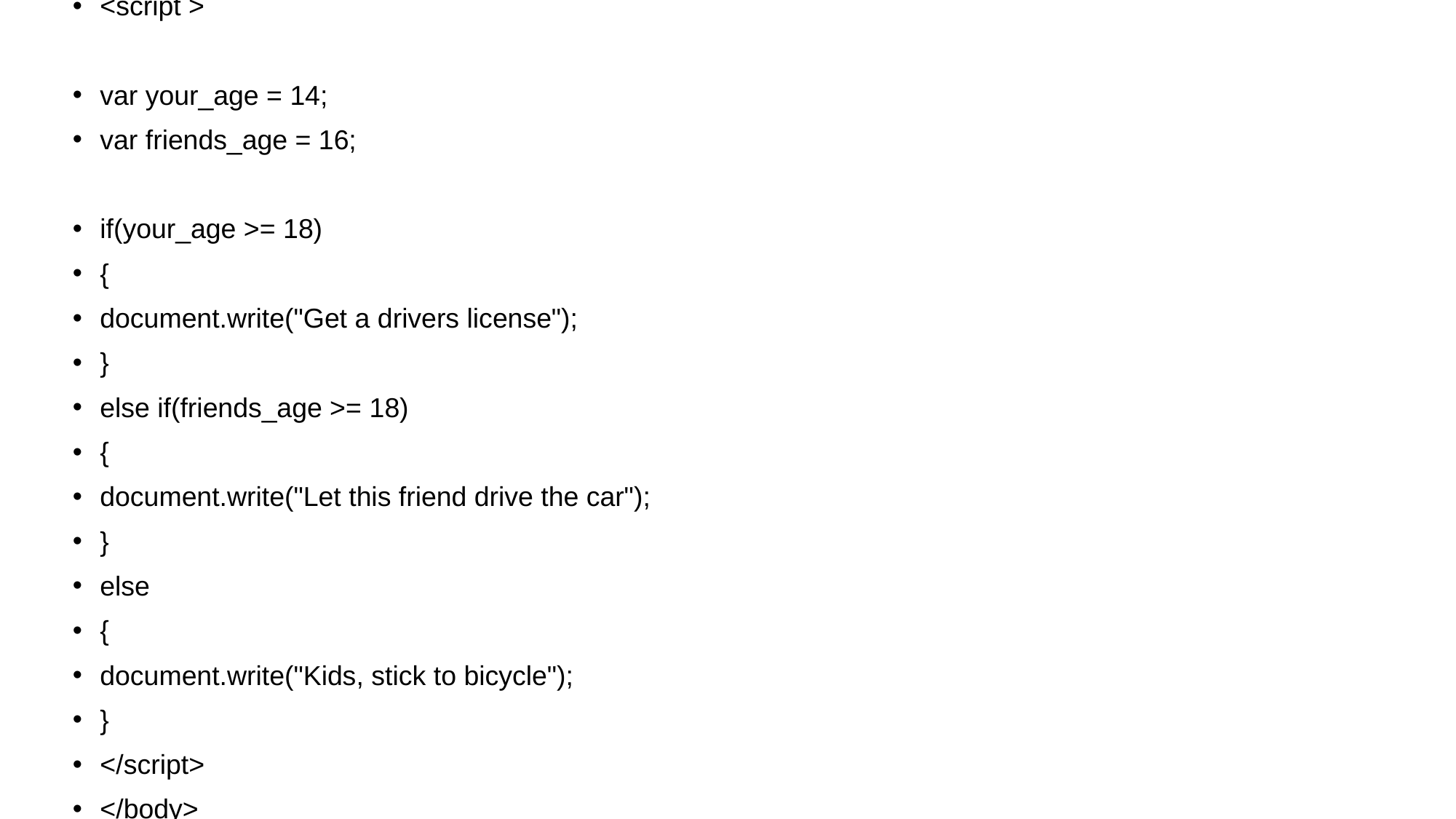

# If-else if statement
<html>
<body>
<script >

var your_age = 14;
var friends_age = 16;

if(your_age >= 18)
{
document.write("Get a drivers license");
}
else if(friends_age >= 18)
{
document.write("Let this friend drive the car");
}
else
{
document.write("Kids, stick to bicycle");
}
</script>
</body>
</html>

Output:
Kids, stick to bicycle